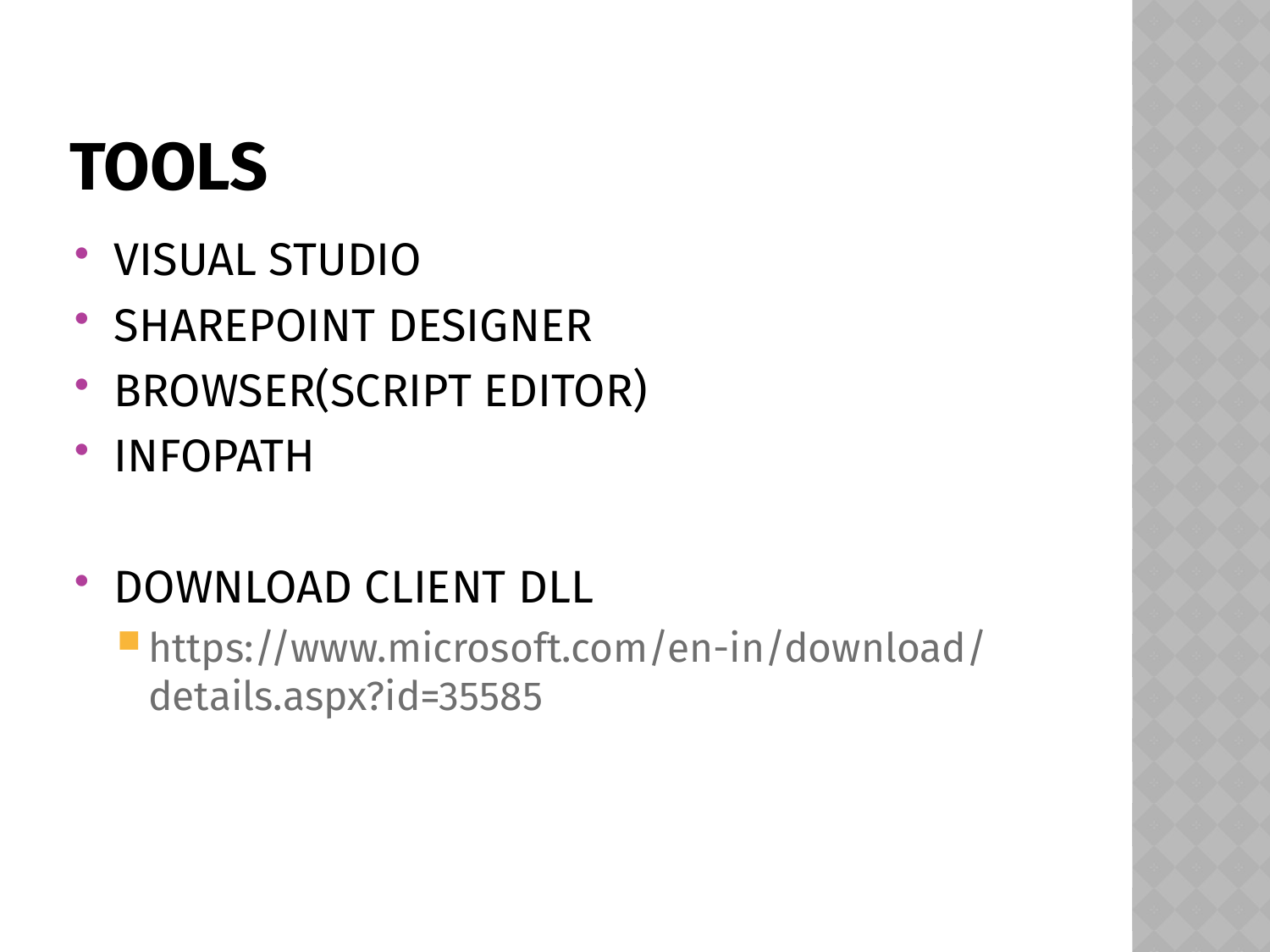

# TOOLS
VISUAL STUDIO
SHAREPOINT DESIGNER
BROWSER(SCRIPT EDITOR)
INFOPATH

DOWNLOAD CLIENT DLL
https://www.microsoft.com/en-in/download/details.aspx?id=35585